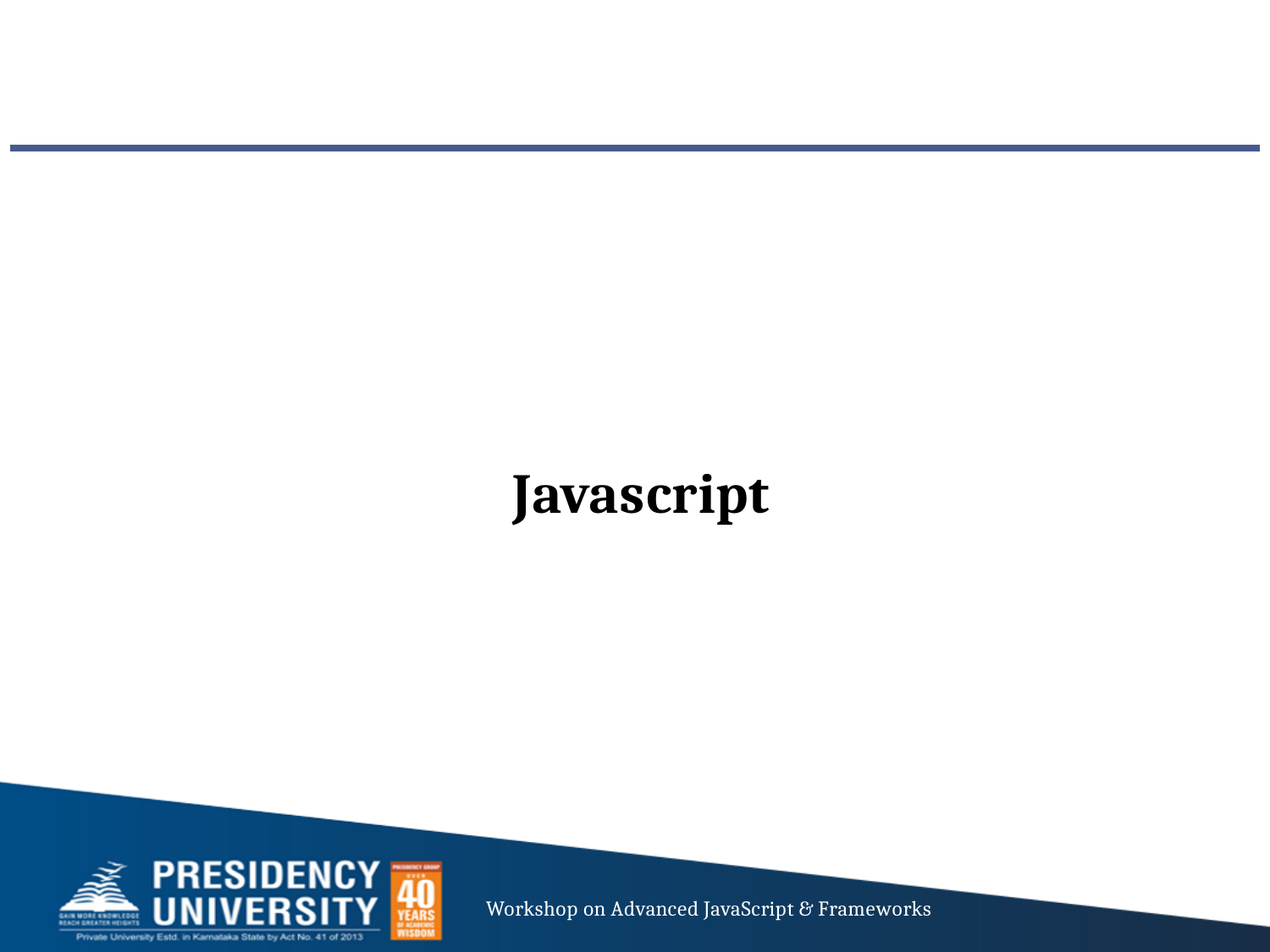

Javascript
Workshop on Advanced JavaScript & Frameworks